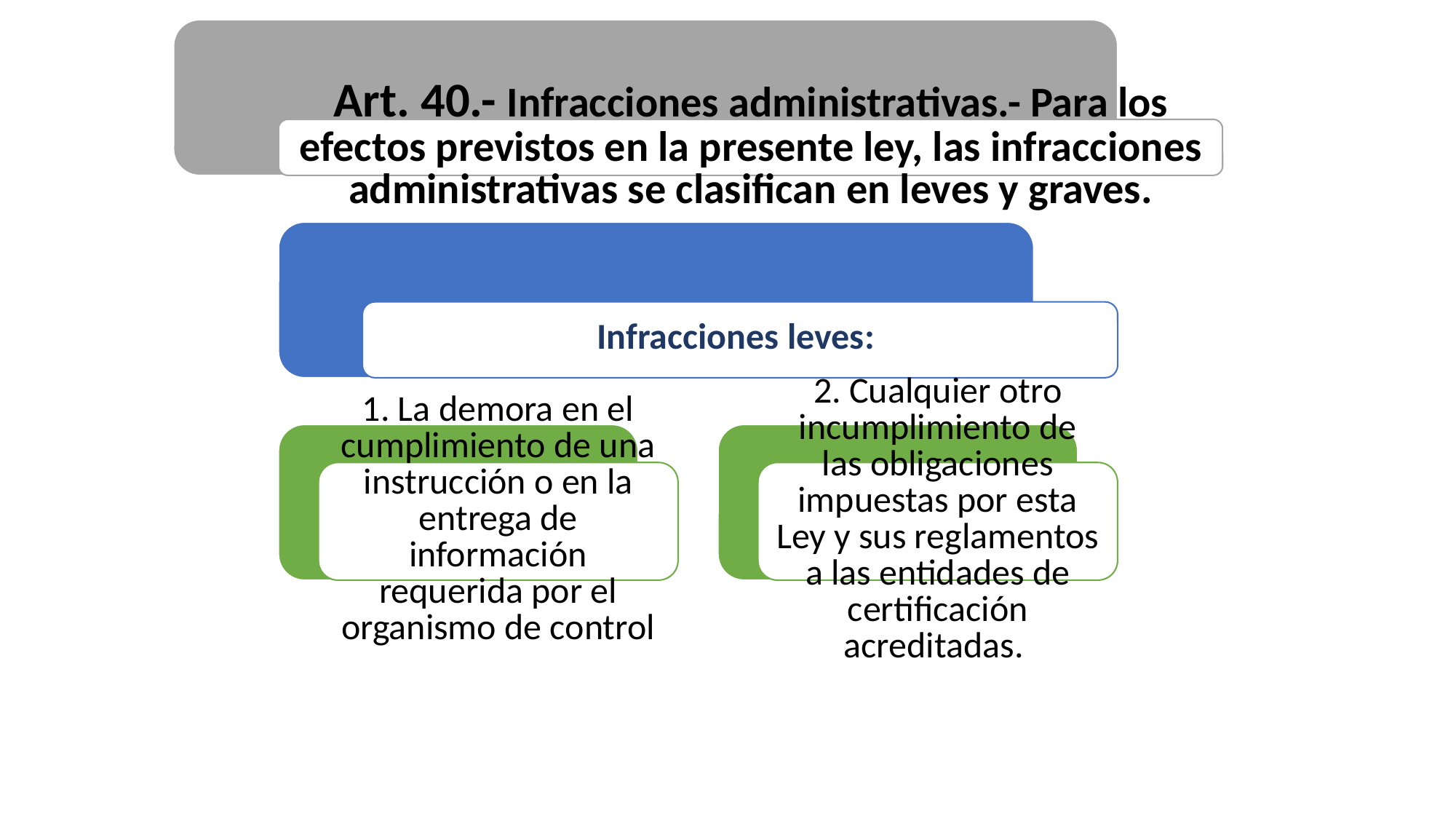

Art. 40.- Infracciones administrativas.- Para los efectos previstos en la presente ley, las infracciones administrativas se clasifican en leves y graves.
Infracciones leves: